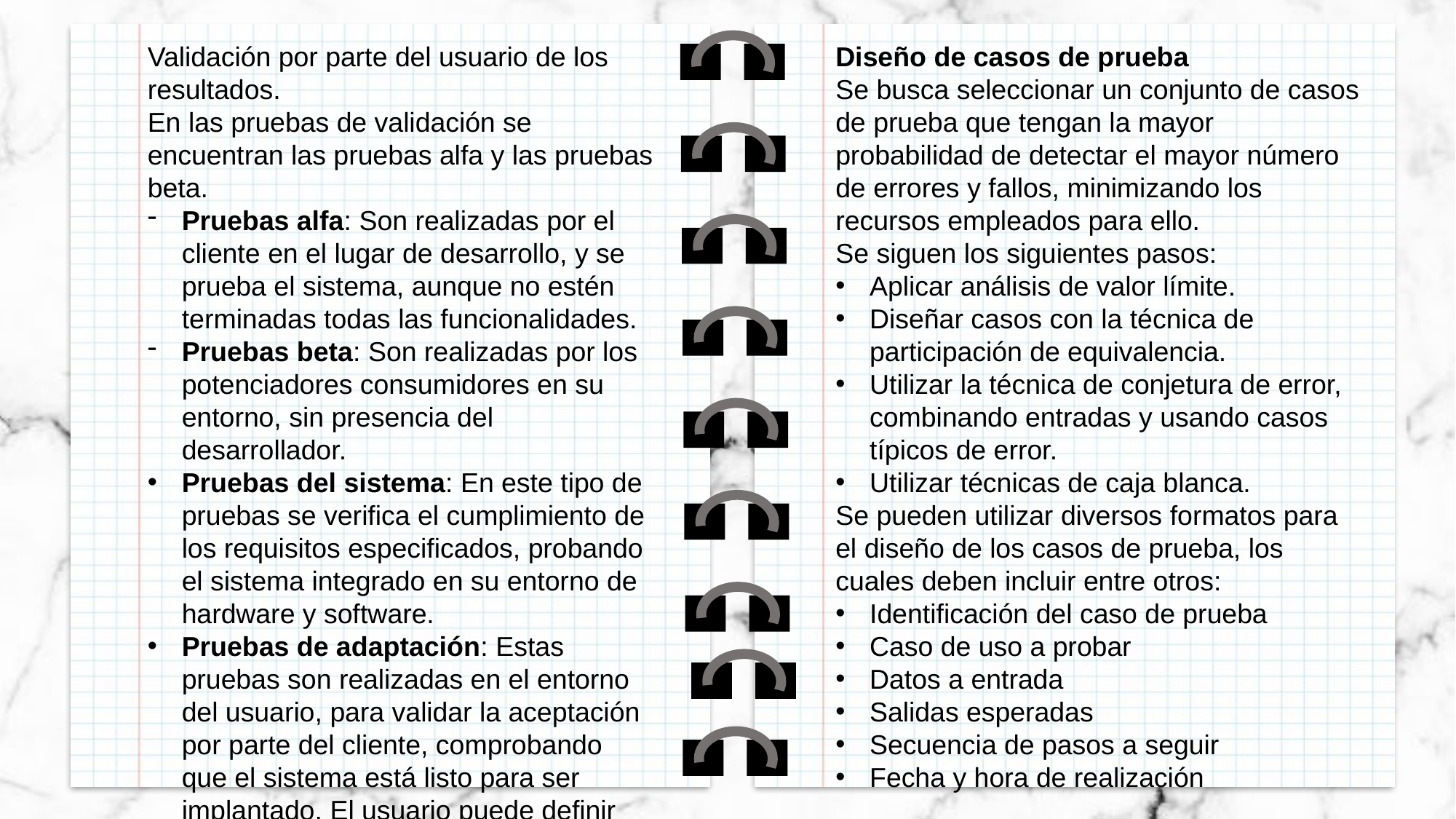

Diseño de casos de prueba
Se busca seleccionar un conjunto de casos de prueba que tengan la mayor probabilidad de detectar el mayor número de errores y fallos, minimizando los recursos empleados para ello.
Se siguen los siguientes pasos:
Aplicar análisis de valor límite.
Diseñar casos con la técnica de participación de equivalencia.
Utilizar la técnica de conjetura de error, combinando entradas y usando casos típicos de error.
Utilizar técnicas de caja blanca.
Se pueden utilizar diversos formatos para el diseño de los casos de prueba, los cuales deben incluir entre otros:
Identificación del caso de prueba
Caso de uso a probar
Datos a entrada
Salidas esperadas
Secuencia de pasos a seguir
Fecha y hora de realización
Validación por parte del usuario de los resultados.
En las pruebas de validación se encuentran las pruebas alfa y las pruebas beta.
Pruebas alfa: Son realizadas por el cliente en el lugar de desarrollo, y se prueba el sistema, aunque no estén terminadas todas las funcionalidades.
Pruebas beta: Son realizadas por los potenciadores consumidores en su entorno, sin presencia del desarrollador.
Pruebas del sistema: En este tipo de pruebas se verifica el cumplimiento de los requisitos especificados, probando el sistema integrado en su entorno de hardware y software.
Pruebas de adaptación: Estas pruebas son realizadas en el entorno del usuario, para validar la aceptación por parte del cliente, comprobando que el sistema está listo para ser implantado. El usuario puede definir los casos de prueba.